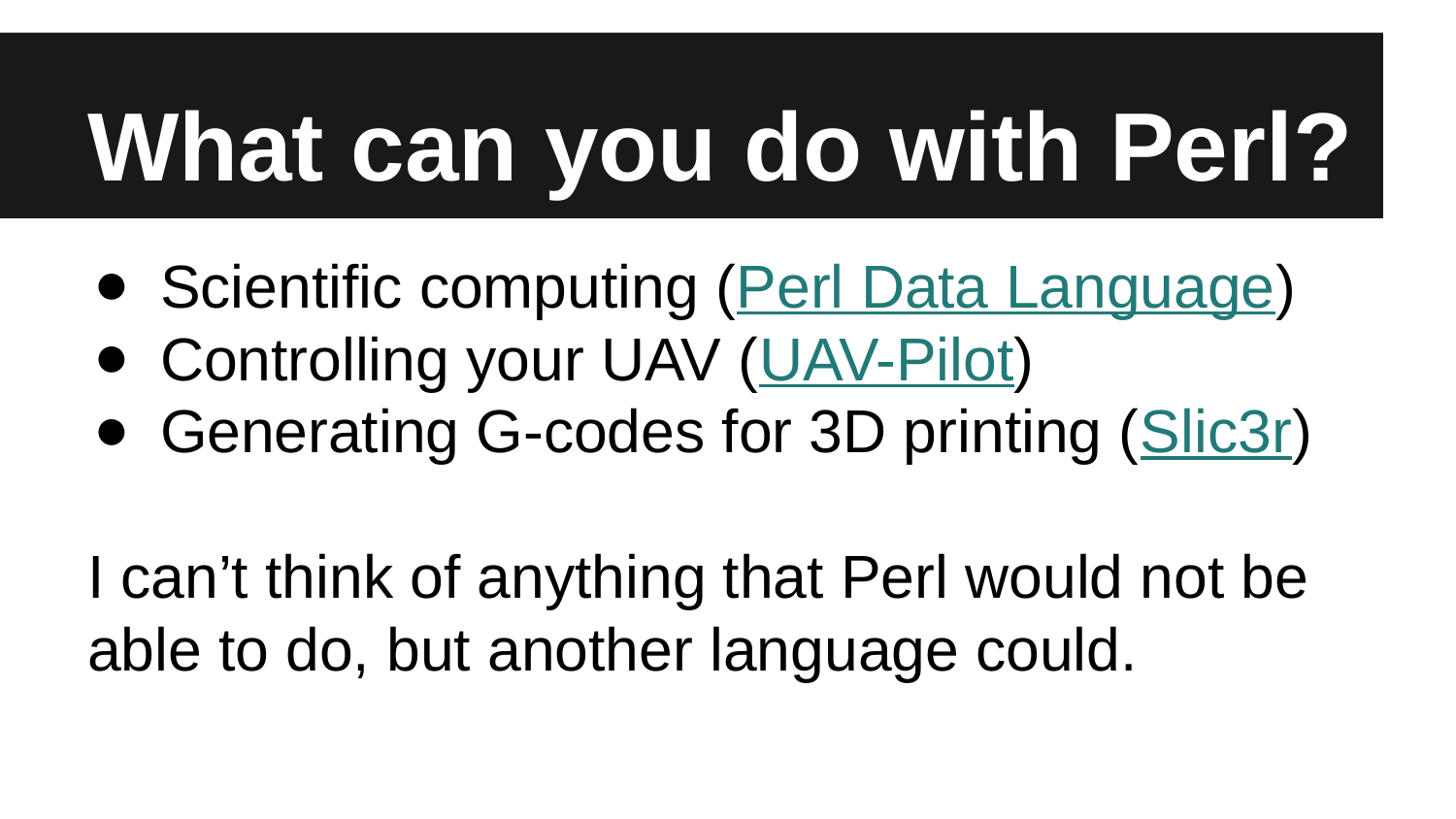

# What can you do with Perl?
Scientific computing (Perl Data Language)
Controlling your UAV (UAV-Pilot)
Generating G-codes for 3D printing (Slic3r)

I can’t think of anything that Perl would not be able to do, but another language could.